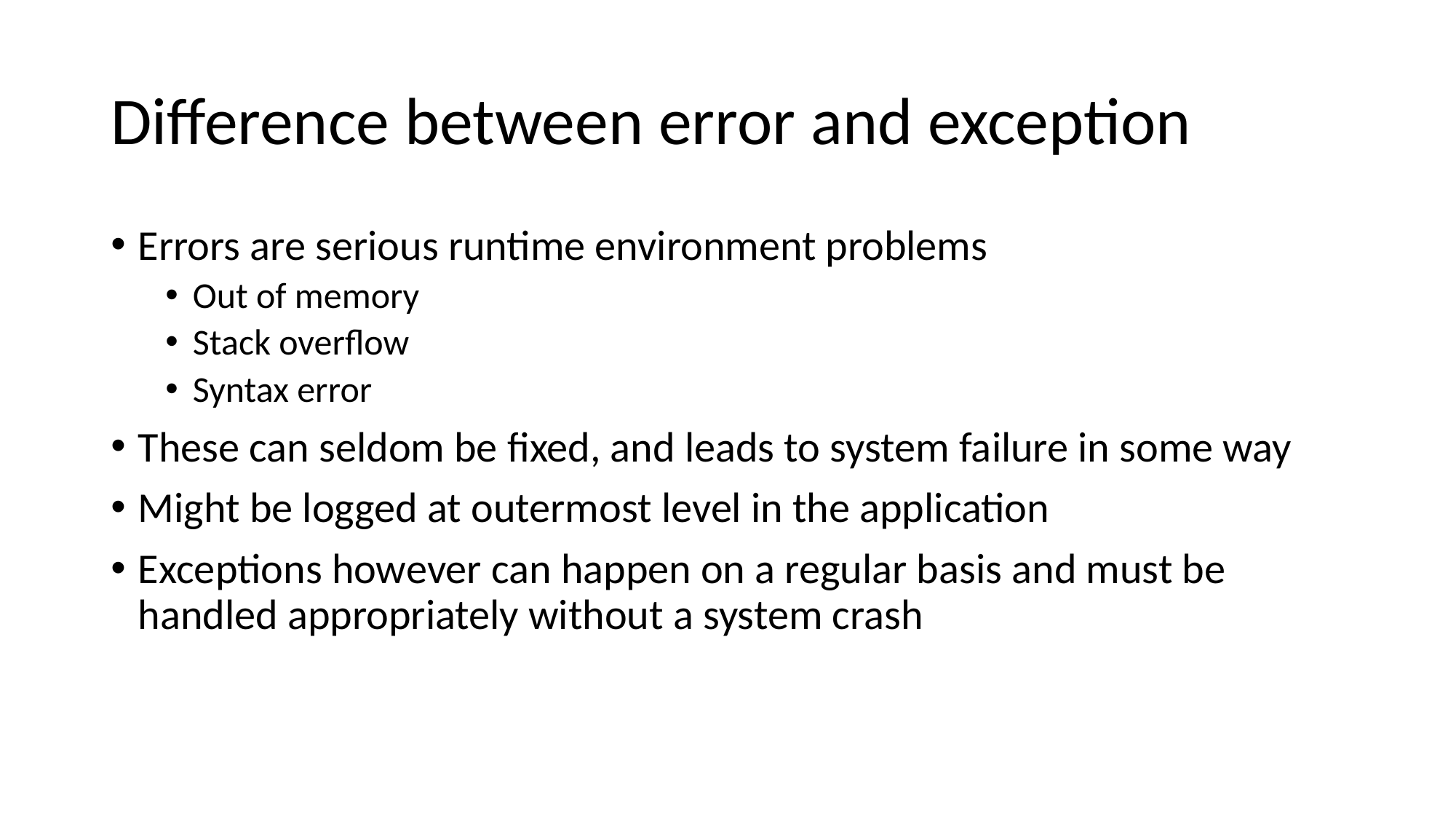

# Difference between error and exception
Errors are serious runtime environment problems
Out of memory
Stack overflow
Syntax error
These can seldom be fixed, and leads to system failure in some way
Might be logged at outermost level in the application
Exceptions however can happen on a regular basis and must be handled appropriately without a system crash